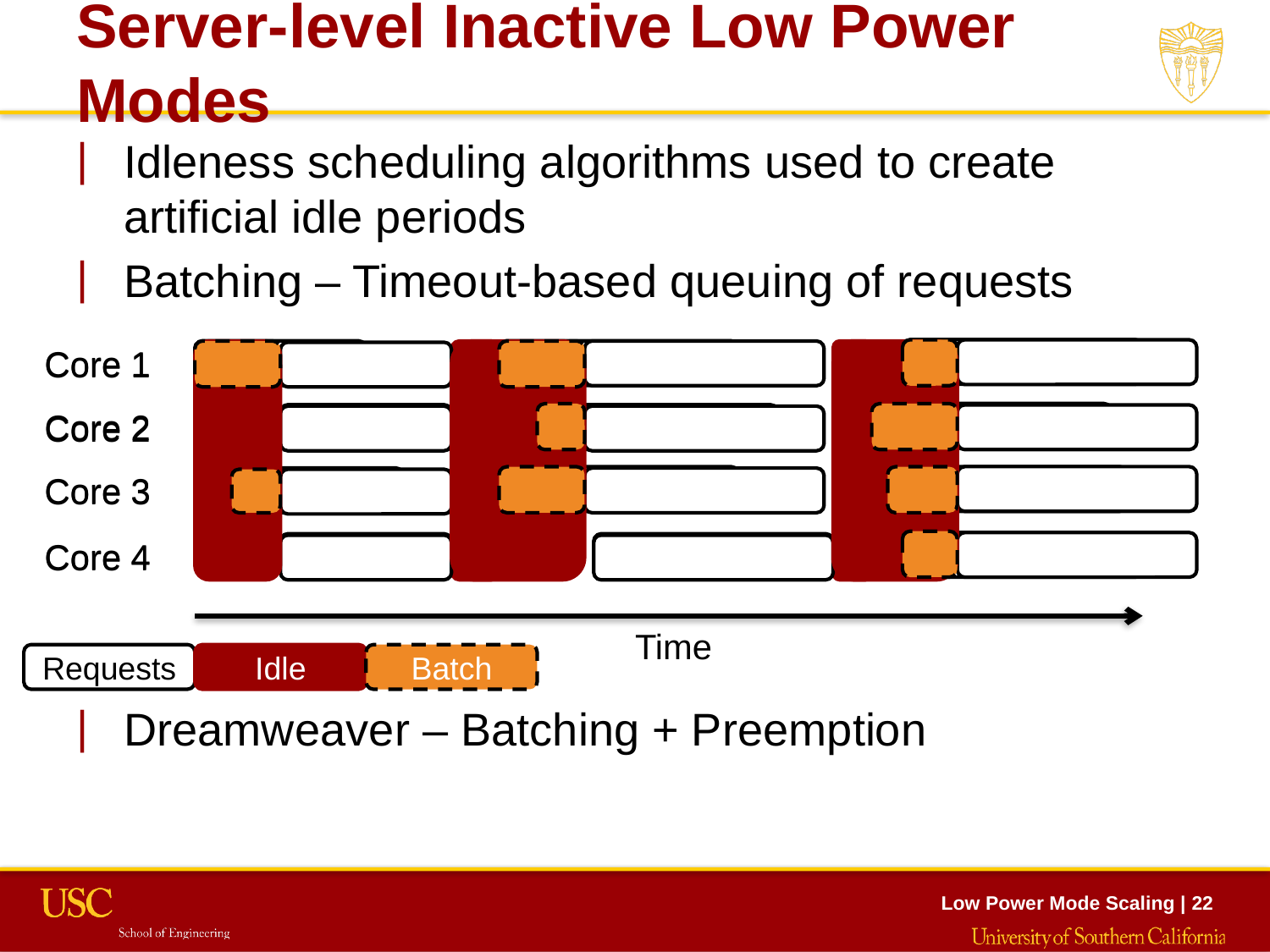

# Server-level Inactive Low Power Modes
Idleness scheduling algorithms used to create artificial idle periods
Batching – Timeout-based queuing of requests

Dreamweaver – Batching + Preemption

Core 1

Core 2

Core 3

Core 4

Core 1

Core 2

Core 3

Core 4

Requests
Idle
Time
Batch
Low Power Mode Scaling | 22